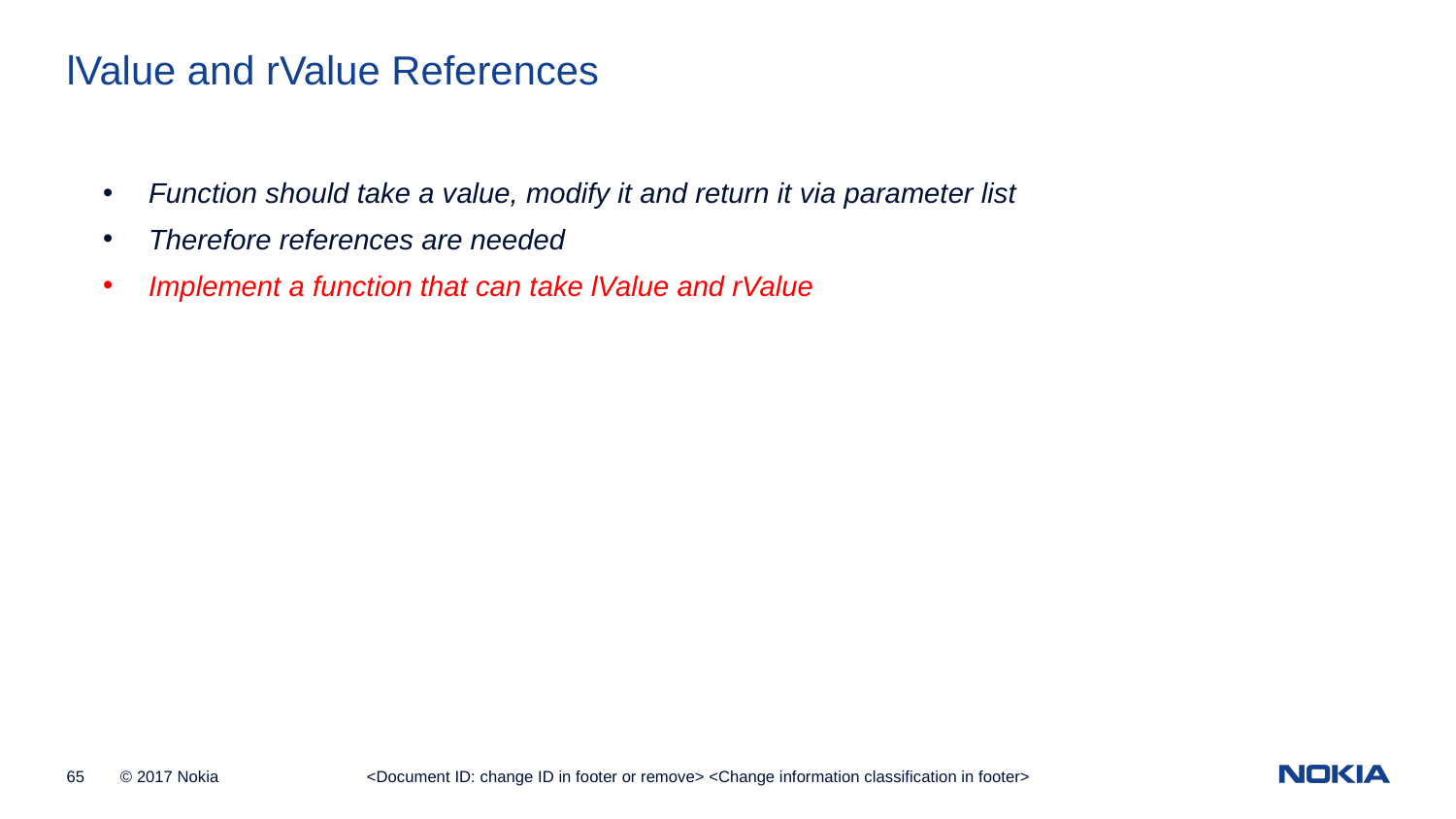

lValue and rValue References

Function should take a value, modify it and return it via parameter list
Therefore references are needed
Implement a function that can take lValue and rValue

<Document ID: change ID in footer or remove> <Change information classification in footer>